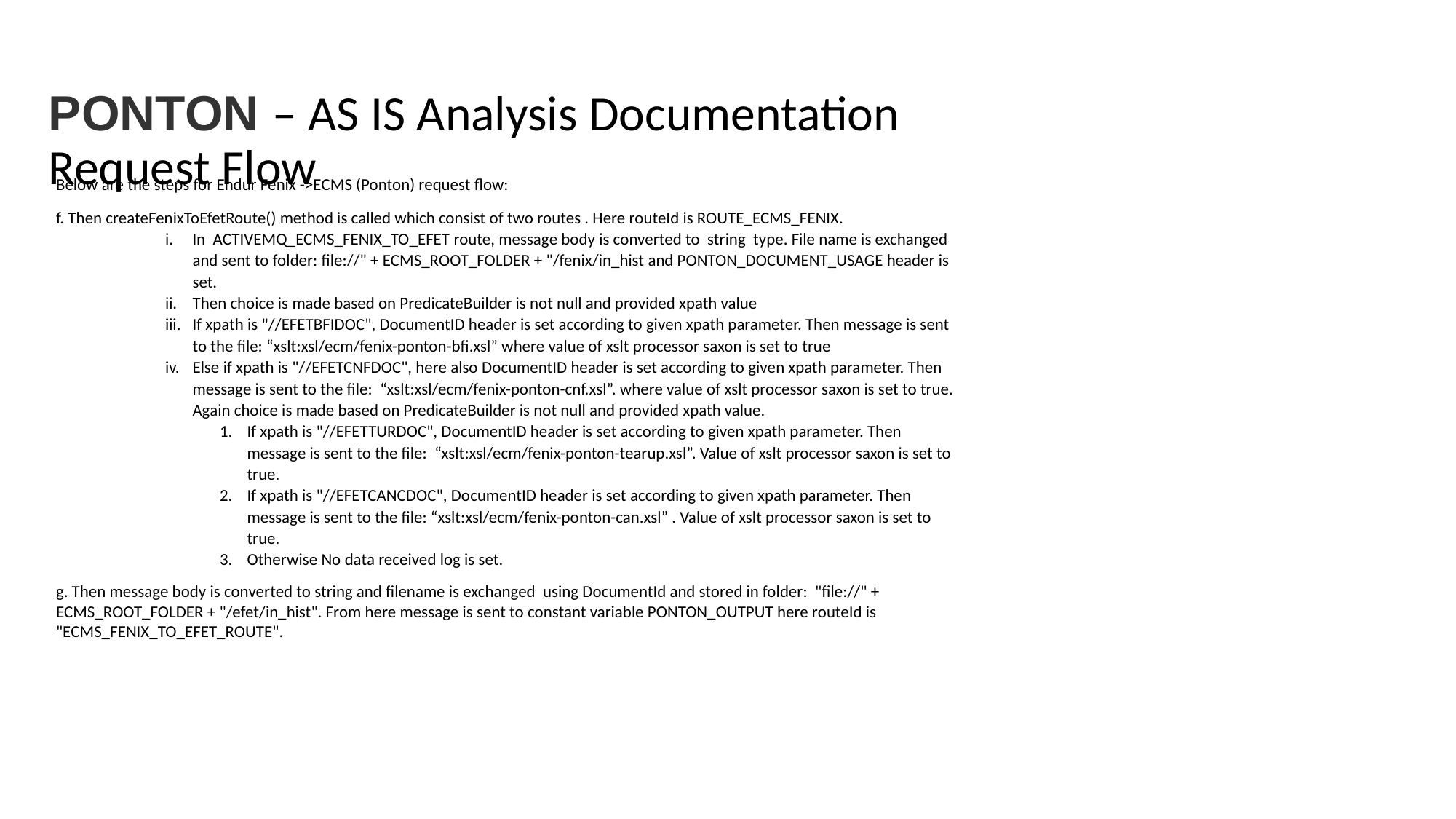

# PONTON – AS IS Analysis Documentation Request Flow
Below are the steps for Endur Fenix ->ECMS (Ponton) request flow:
f. Then createFenixToEfetRoute() method is called which consist of two routes . Here routeId is ROUTE_ECMS_FENIX.
In  ACTIVEMQ_ECMS_FENIX_TO_EFET route, message body is converted to  string  type. File name is exchanged and sent to folder: file://" + ECMS_ROOT_FOLDER + "/fenix/in_hist and PONTON_DOCUMENT_USAGE header is set.
Then choice is made based on PredicateBuilder is not null and provided xpath value
If xpath is "//EFETBFIDOC", DocumentID header is set according to given xpath parameter. Then message is sent to the file: “xslt:xsl/ecm/fenix-ponton-bfi.xsl” where value of xslt processor saxon is set to true
Else if xpath is "//EFETCNFDOC", here also DocumentID header is set according to given xpath parameter. Then message is sent to the file:  “xslt:xsl/ecm/fenix-ponton-cnf.xsl”. where value of xslt processor saxon is set to true. Again choice is made based on PredicateBuilder is not null and provided xpath value.
If xpath is "//EFETTURDOC", DocumentID header is set according to given xpath parameter. Then message is sent to the file:  “xslt:xsl/ecm/fenix-ponton-tearup.xsl”. Value of xslt processor saxon is set to true.
If xpath is "//EFETCANCDOC", DocumentID header is set according to given xpath parameter. Then message is sent to the file: “xslt:xsl/ecm/fenix-ponton-can.xsl” . Value of xslt processor saxon is set to true.
Otherwise No data received log is set.
g. Then message body is converted to string and filename is exchanged  using DocumentId and stored in folder:  "file://" + ECMS_ROOT_FOLDER + "/efet/in_hist". From here message is sent to constant variable PONTON_OUTPUT here routeId is "ECMS_FENIX_TO_EFET_ROUTE".